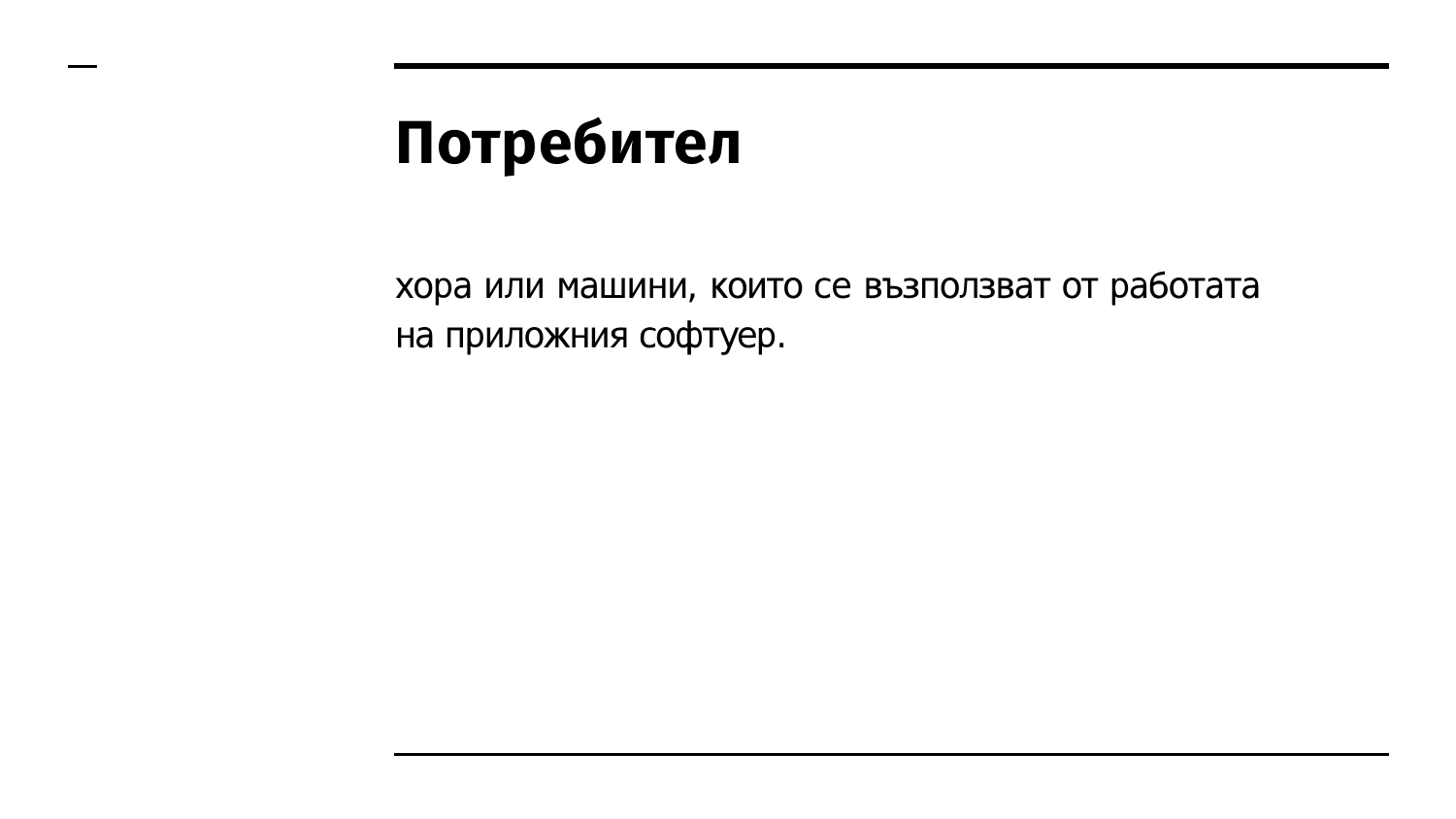

# Потребител
хора или машини, които се възползват от работата на приложния софтуер.